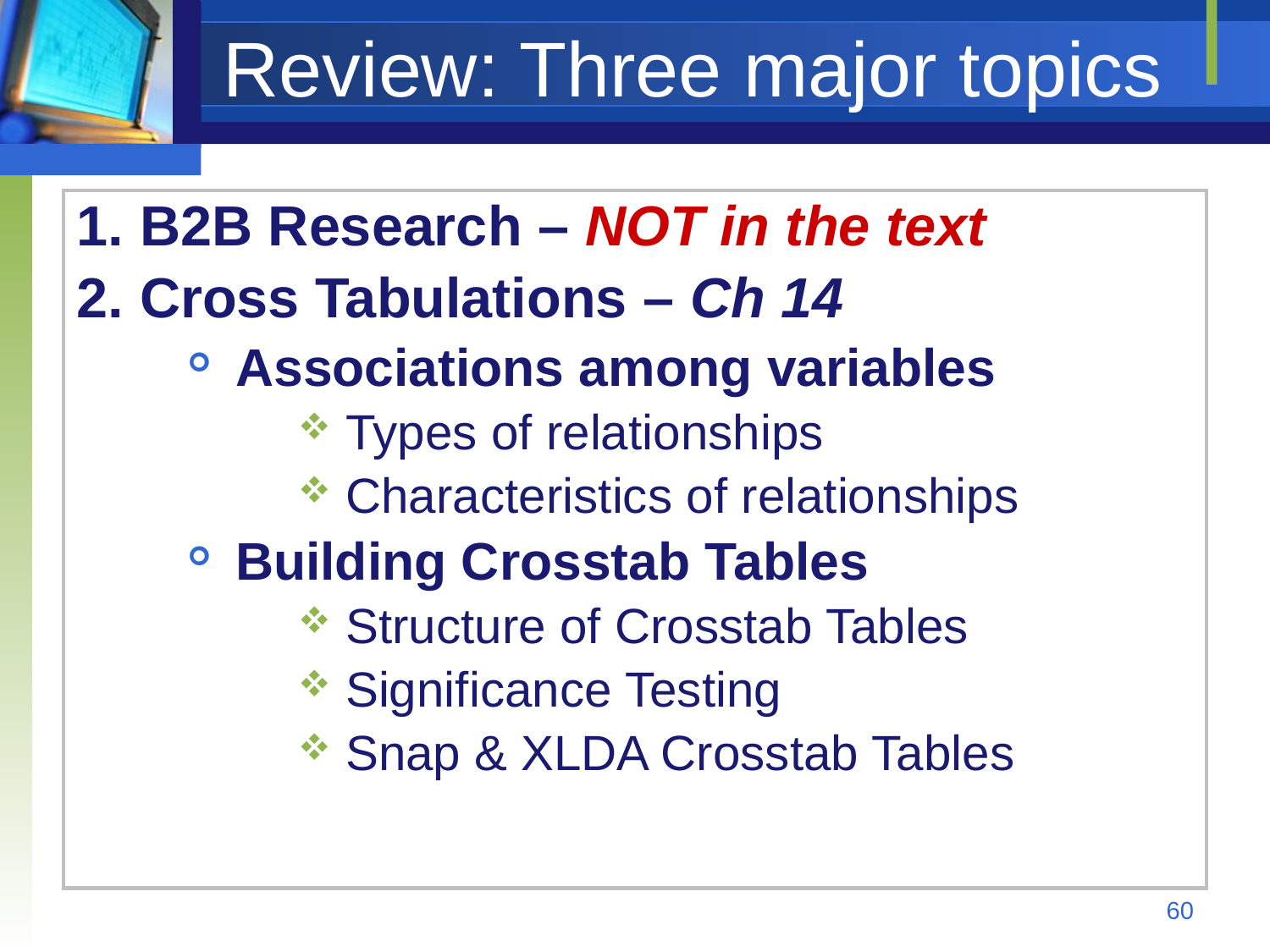

# Review: Three major topics
B2B Research – NOT in the text
Cross Tabulations – Ch 14
Associations among variables
Types of relationships
Characteristics of relationships
Building Crosstab Tables
Structure of Crosstab Tables
Significance Testing
Snap & XLDA Crosstab Tables
60